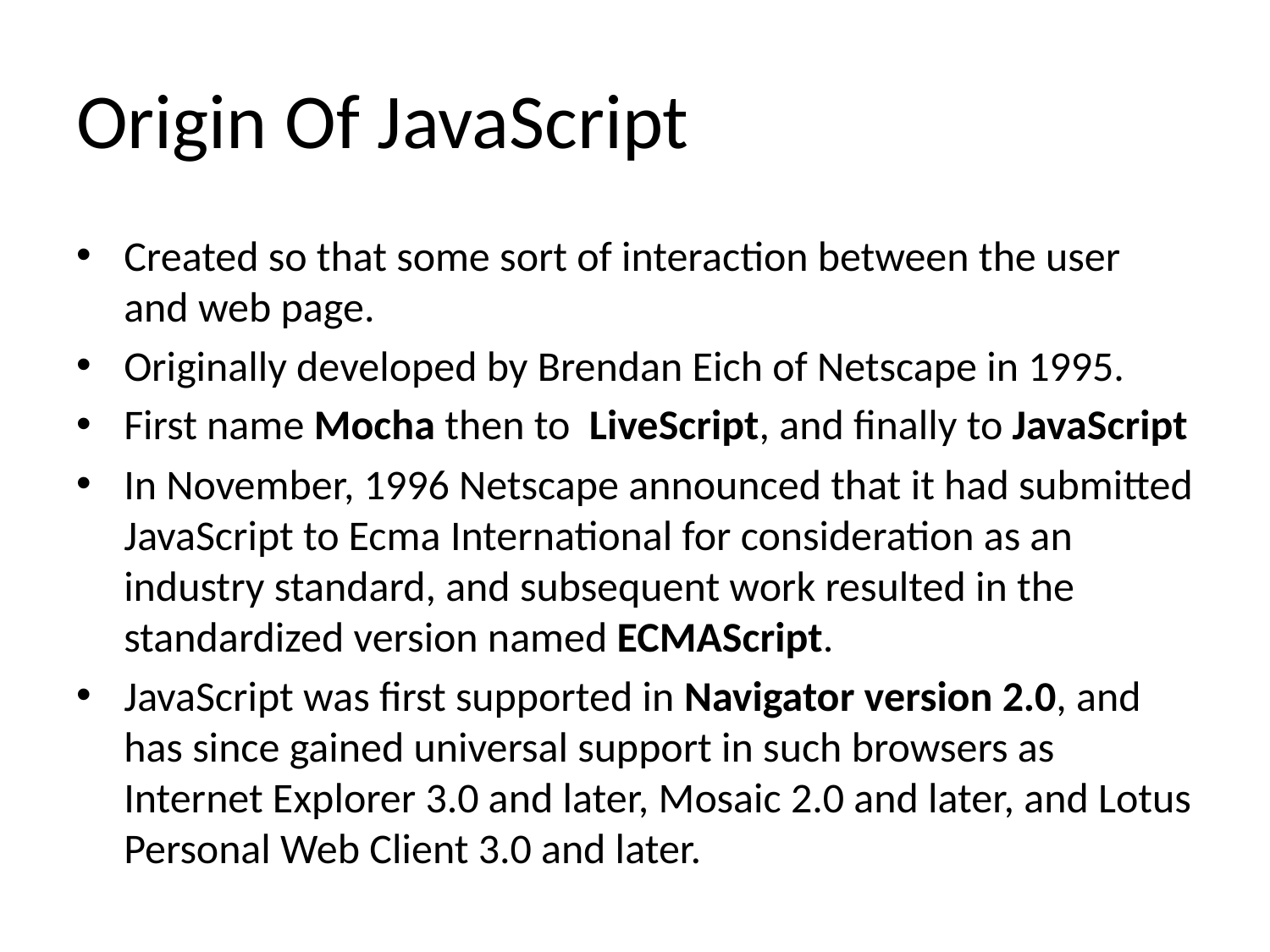

# Origin Of JavaScript
Created so that some sort of interaction between the user and web page.
Originally developed by Brendan Eich of Netscape in 1995.
First name Mocha then to  LiveScript, and finally to JavaScript
In November, 1996 Netscape announced that it had submitted JavaScript to Ecma International for consideration as an industry standard, and subsequent work resulted in the standardized version named ECMAScript.
JavaScript was first supported in Navigator version 2.0, and has since gained universal support in such browsers as Internet Explorer 3.0 and later, Mosaic 2.0 and later, and Lotus Personal Web Client 3.0 and later.